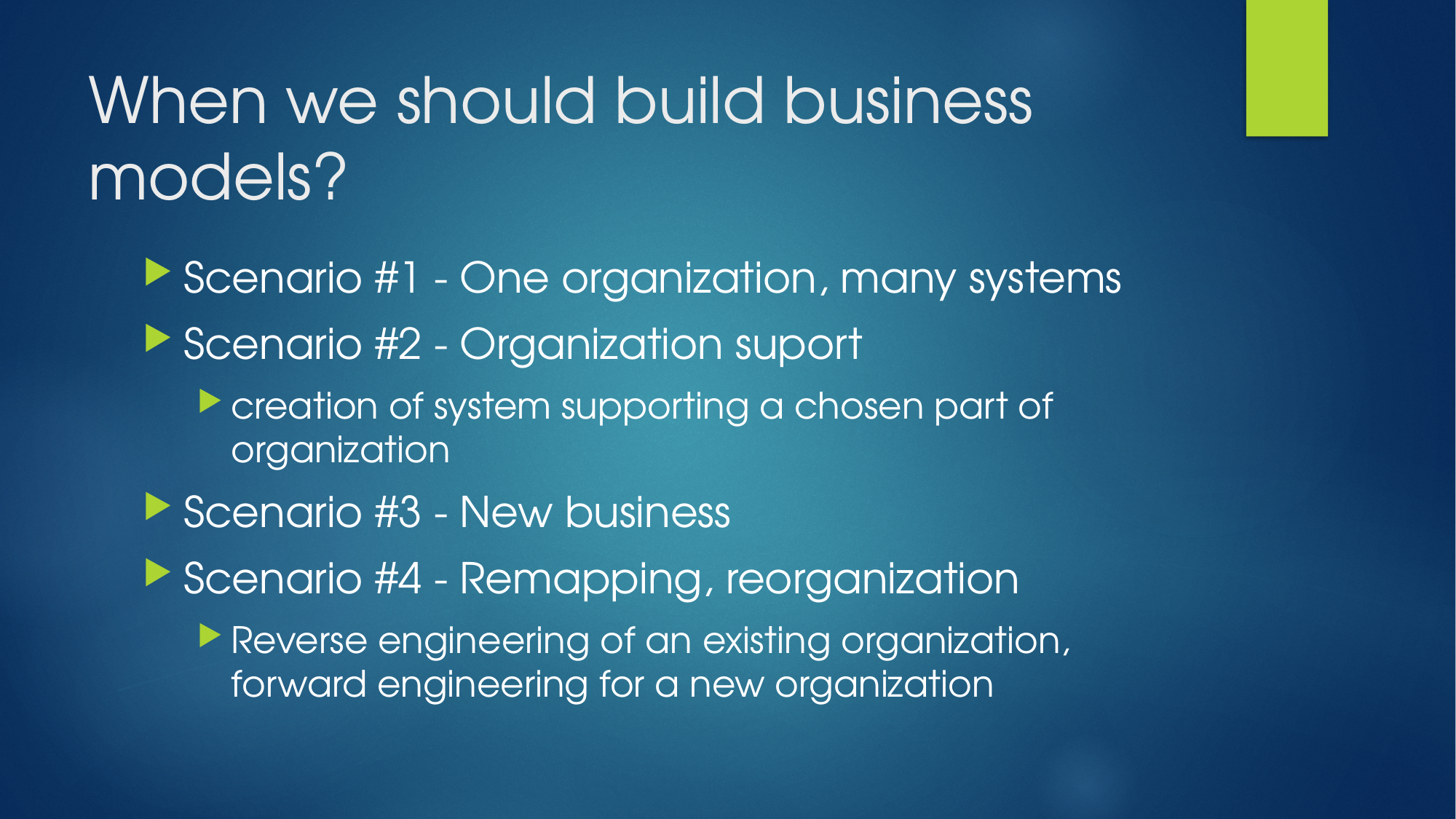

# When we should build business models?
Scenario #1 - One organization, many systems
Scenario #2 - Organization suport
creation of system supporting a chosen part of organization
Scenario #3 - New business
Scenario #4 - Remapping, reorganization
Reverse engineering of an existing organization, forward engineering for a new organization